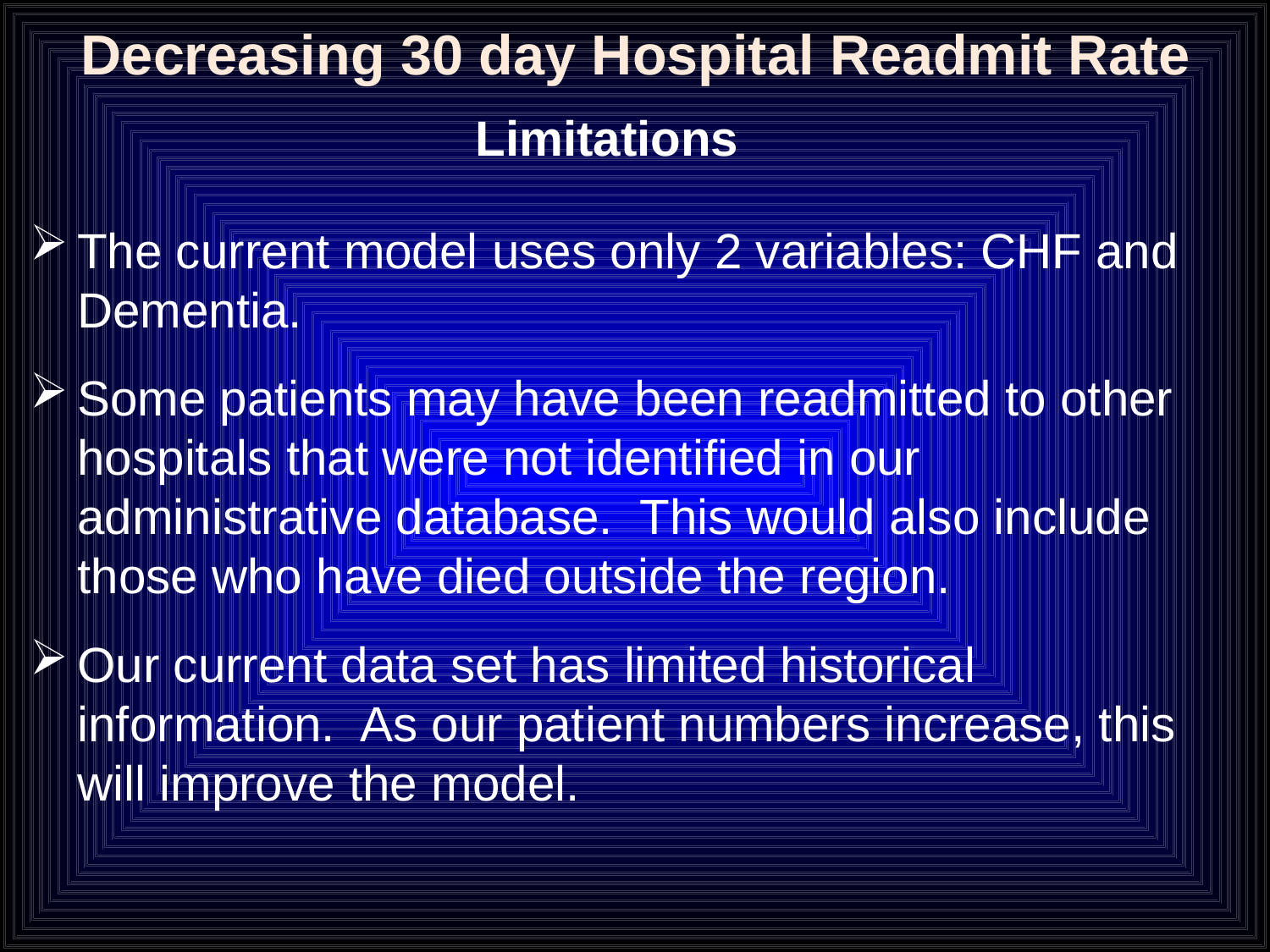

Decreasing 30 day Hospital Readmit Rate
Limitations
The current model uses only 2 variables: CHF and Dementia.

Some patients may have been readmitted to other hospitals that were not identified in our administrative database.  This would also include those who have died outside the region.

Our current data set has limited historical information.  As our patient numbers increase, this will improve the model.